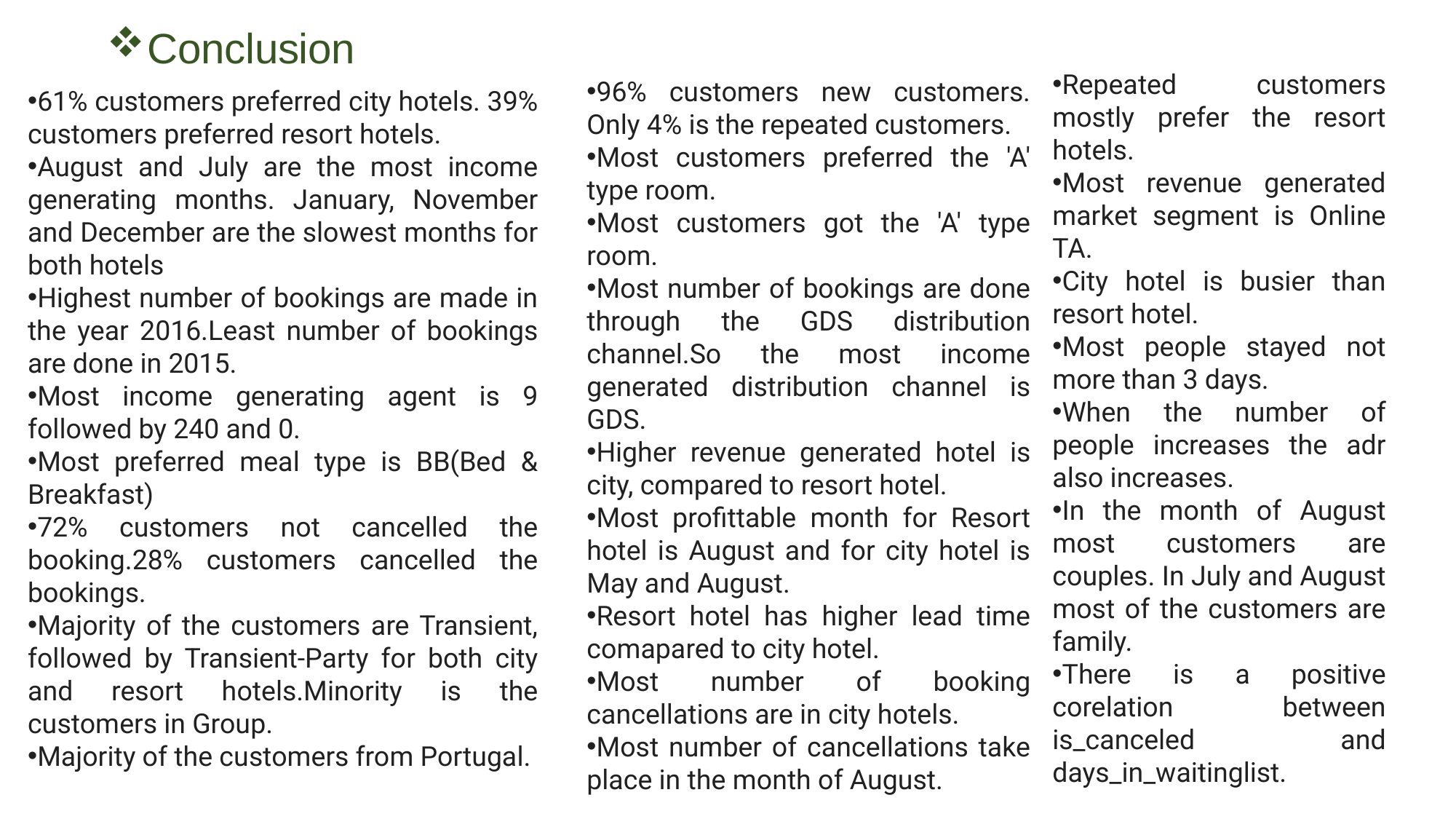

Conclusion
Repeated customers mostly prefer the resort hotels.
Most revenue generated market segment is Online TA.
City hotel is busier than resort hotel.
Most people stayed not more than 3 days.
When the number of people increases the adr also increases.
In the month of August most customers are couples. In July and August most of the customers are family.
There is a positive corelation between is_canceled and days_in_waitinglist.

96% customers new customers. Only 4% is the repeated customers.
Most customers preferred the 'A' type room.
Most customers got the 'A' type room.
Most number of bookings are done through the GDS distribution channel.So the most income generated distribution channel is GDS.
Higher revenue generated hotel is city, compared to resort hotel.
Most profittable month for Resort hotel is August and for city hotel is May and August.
Resort hotel has higher lead time comapared to city hotel.
Most number of booking cancellations are in city hotels.
Most number of cancellations take place in the month of August.

61% customers preferred city hotels. 39% customers preferred resort hotels.
August and July are the most income generating months. January, November and December are the slowest months for both hotels
Highest number of bookings are made in the year 2016.Least number of bookings are done in 2015.
Most income generating agent is 9 followed by 240 and 0.
Most preferred meal type is BB(Bed & Breakfast)
72% customers not cancelled the booking.28% customers cancelled the bookings.
Majority of the customers are Transient, followed by Transient-Party for both city and resort hotels.Minority is the customers in Group.
Majority of the customers from Portugal.